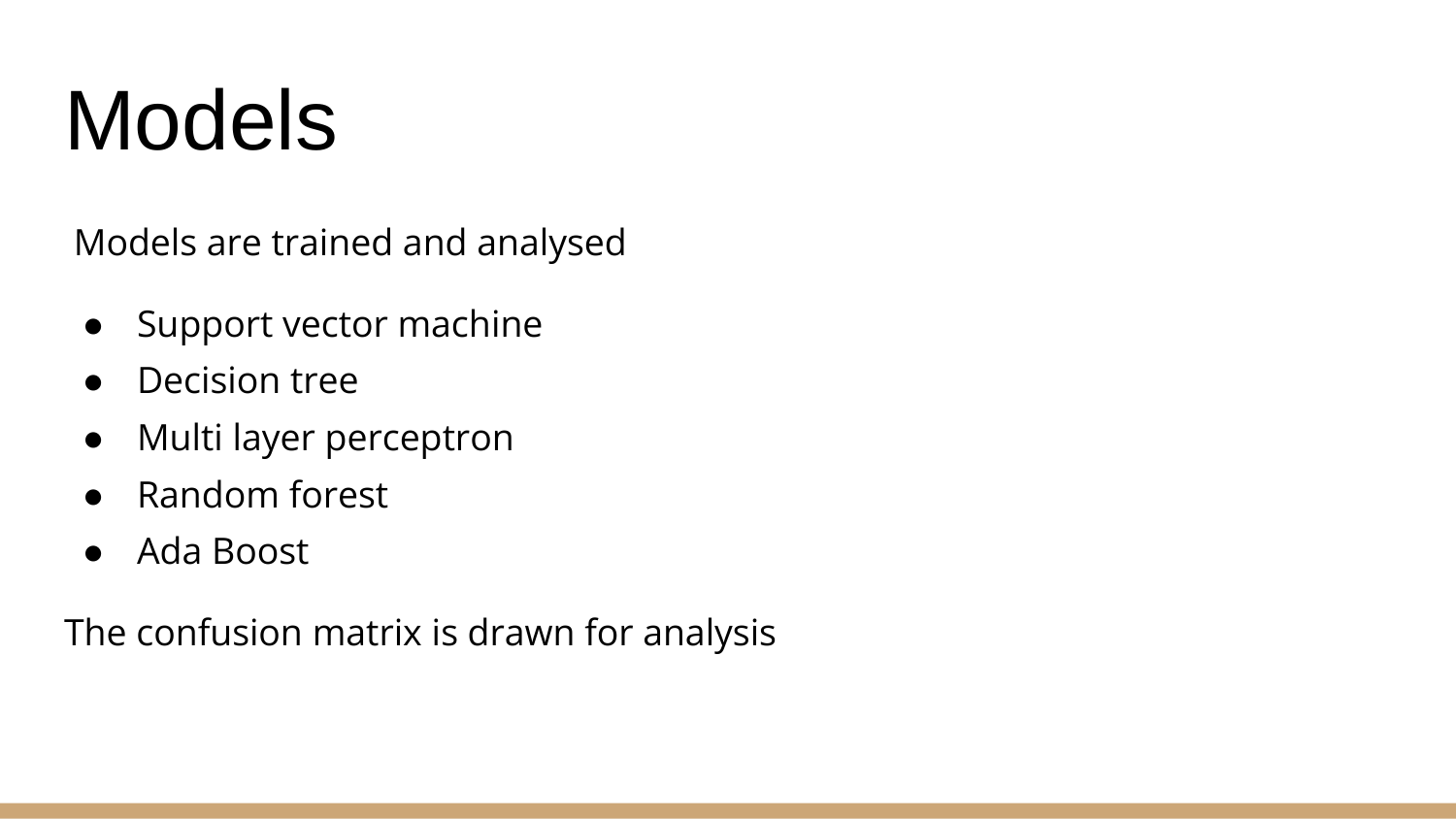

# Models
 Models are trained and analysed
Support vector machine
Decision tree
Multi layer perceptron
Random forest
Ada Boost
The confusion matrix is drawn for analysis